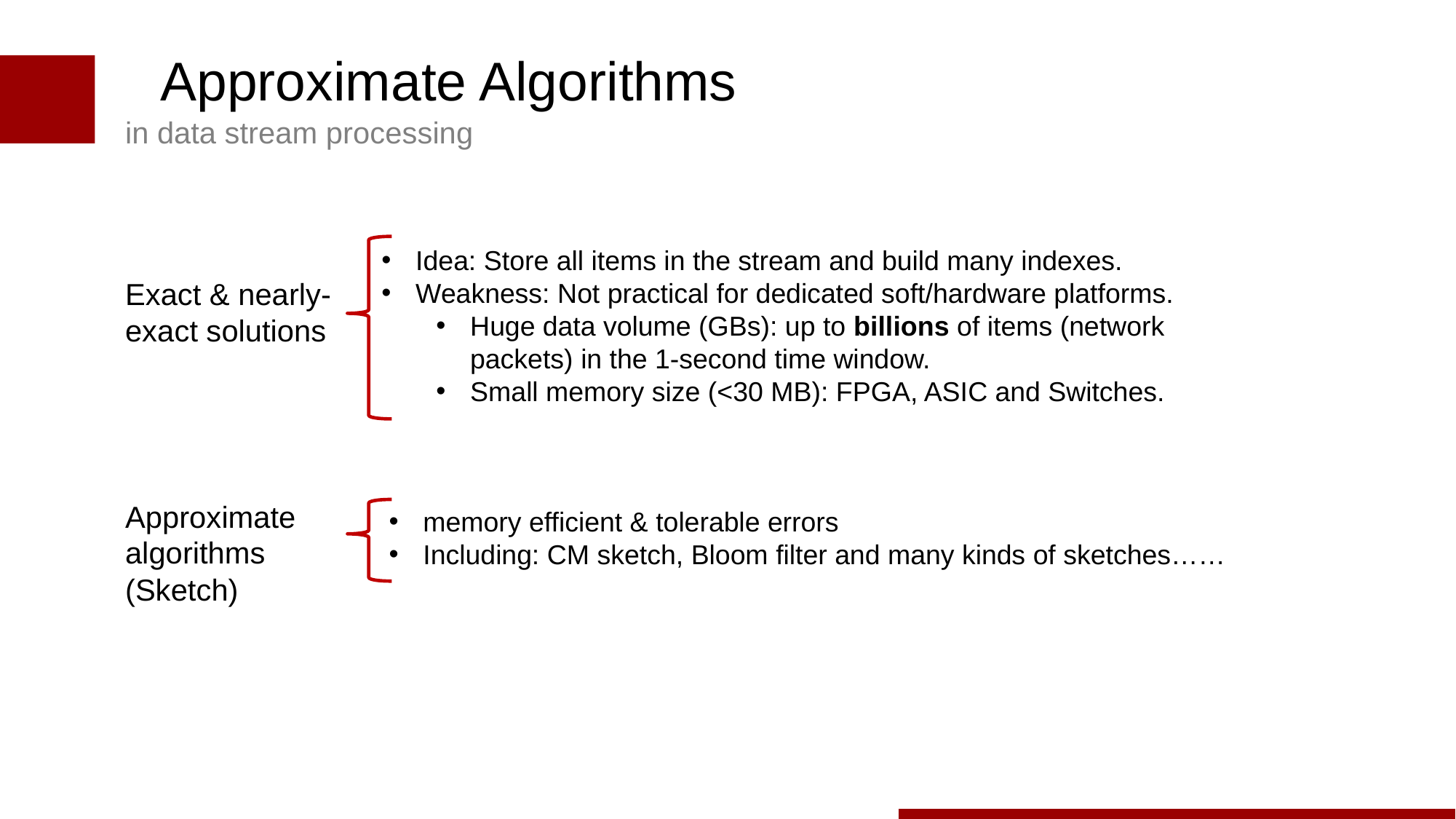

Approximate Algorithms
in data stream processing

Idea: Store all items in the stream and build many indexes.
Weakness: Not practical for dedicated soft/hardware platforms.
Huge data volume (GBs): up to billions of items (network packets) in the 1-second time window.
Small memory size (<30 MB): FPGA, ASIC and Switches.

Exact & nearly-exact solutions

Approximate algorithms
(Sketch)
memory efficient & tolerable errors
Including: CM sketch, Bloom filter and many kinds of sketches……